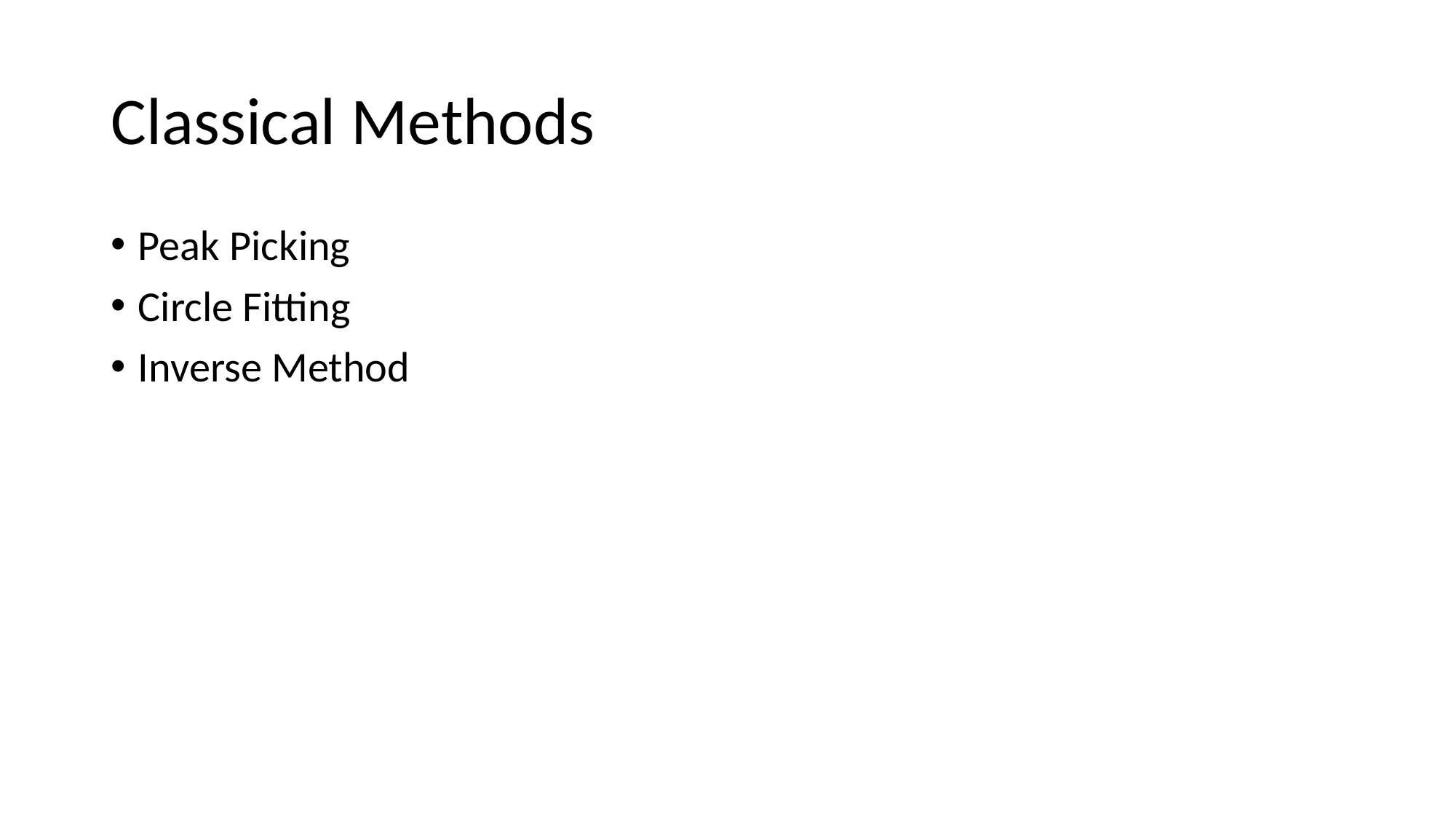

# Classical Methods
Peak Picking
Circle Fitting
Inverse Method